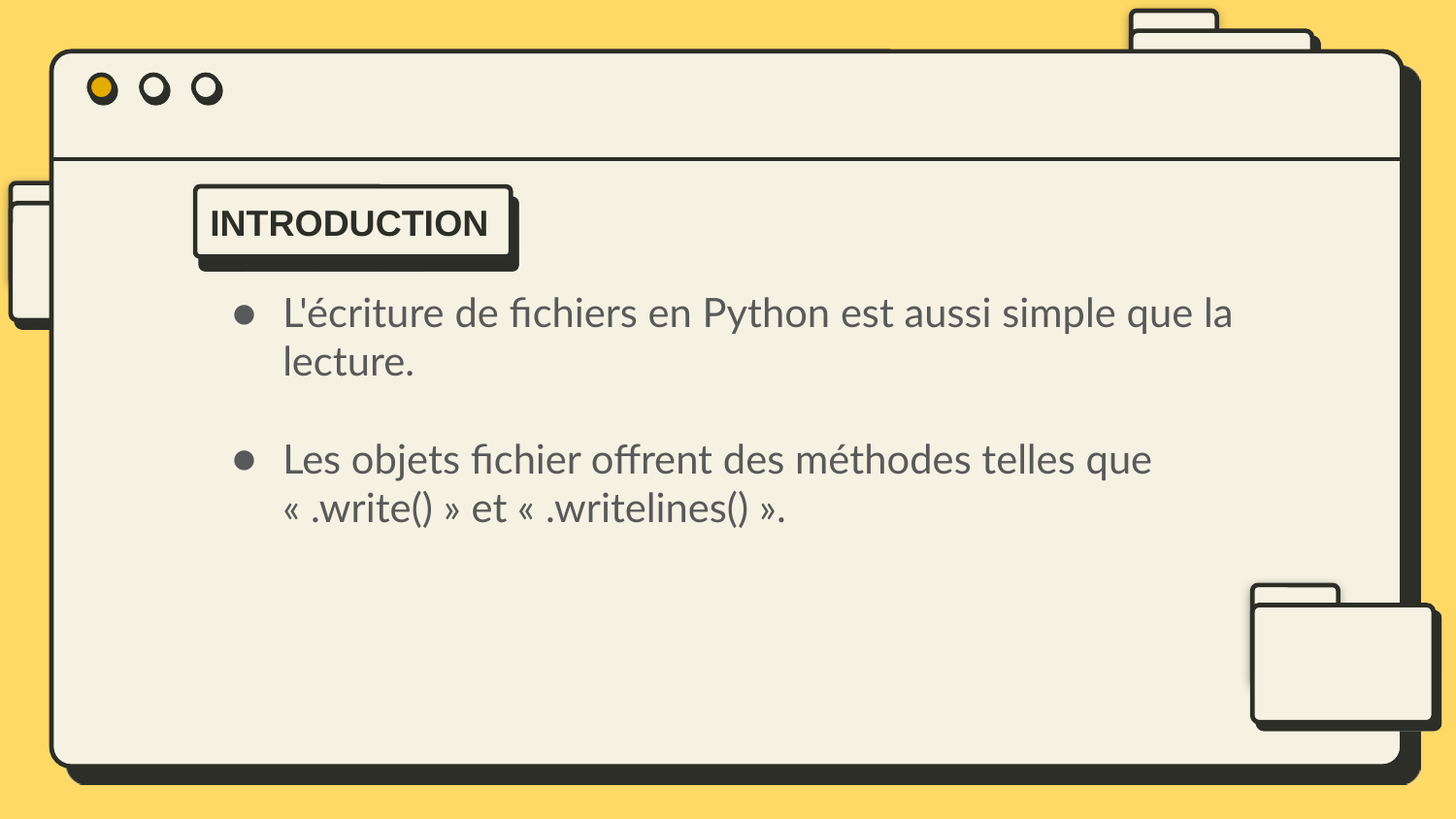

INTRODUCTION

L'écriture de fichiers en Python est aussi simple que la lecture.

Les objets fichier offrent des méthodes telles que « .write() » et « .writelines() ».